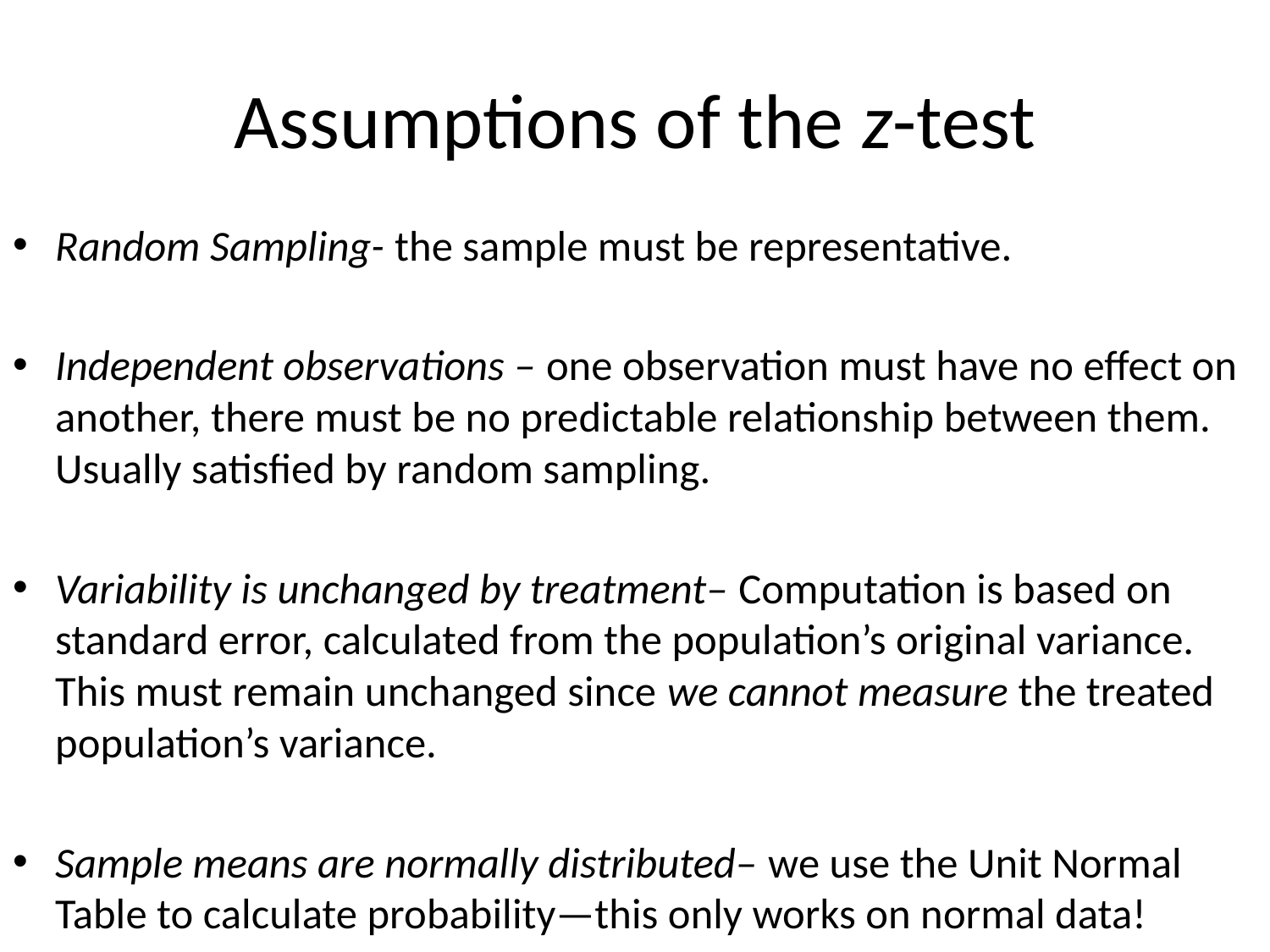

# Assumptions of the z-test
Random Sampling- the sample must be representative.

Independent observations – one observation must have no effect on another, there must be no predictable relationship between them. Usually satisfied by random sampling.

Variability is unchanged by treatment– Computation is based on standard error, calculated from the population’s original variance. This must remain unchanged since we cannot measure the treated population’s variance.

Sample means are normally distributed– we use the Unit Normal Table to calculate probability—this only works on normal data!